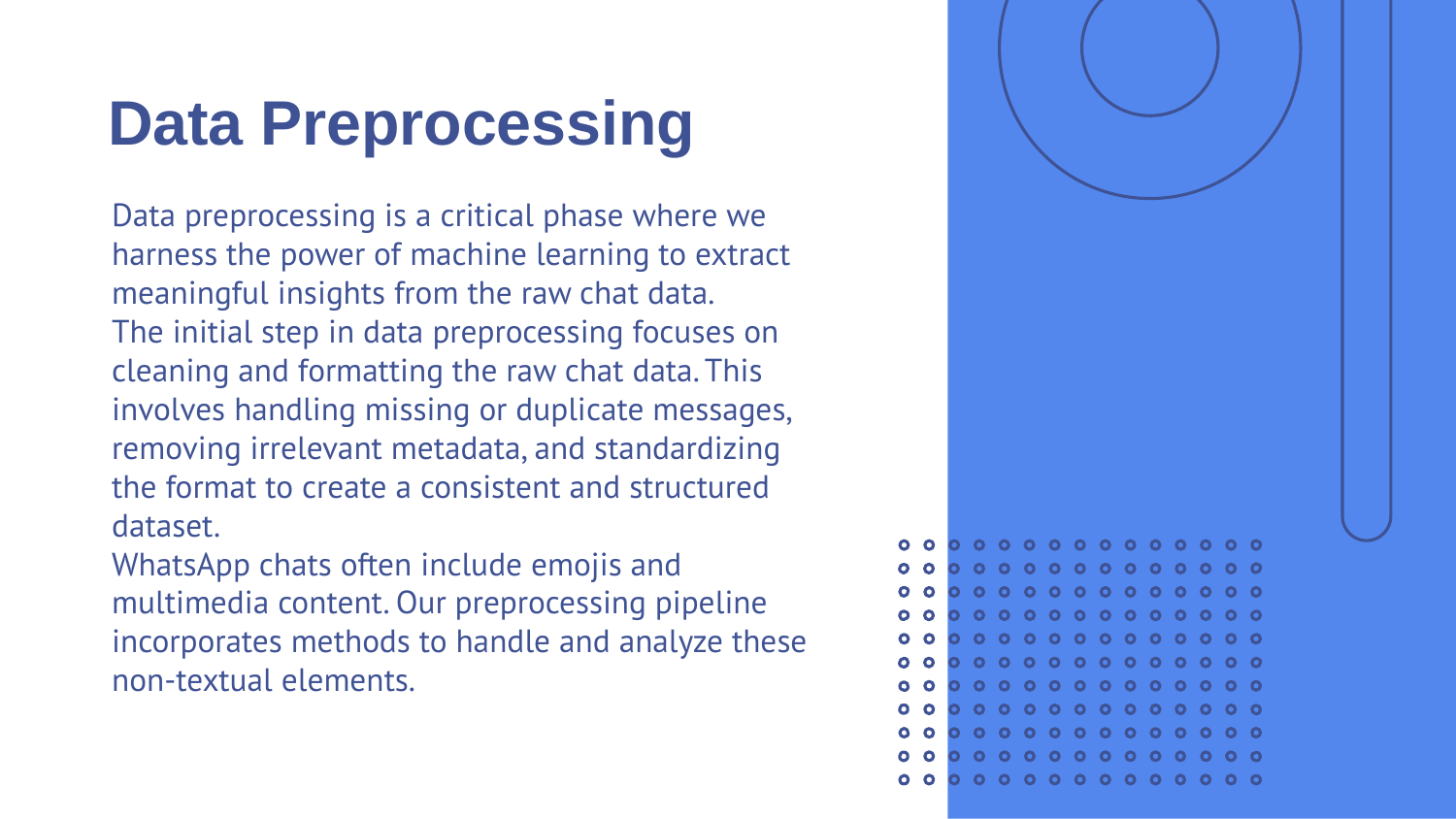

# Data Preprocessing
Data preprocessing is a critical phase where we harness the power of machine learning to extract meaningful insights from the raw chat data.
The initial step in data preprocessing focuses on cleaning and formatting the raw chat data. This involves handling missing or duplicate messages, removing irrelevant metadata, and standardizing the format to create a consistent and structured dataset.
WhatsApp chats often include emojis and multimedia content. Our preprocessing pipeline incorporates methods to handle and analyze these non-textual elements.